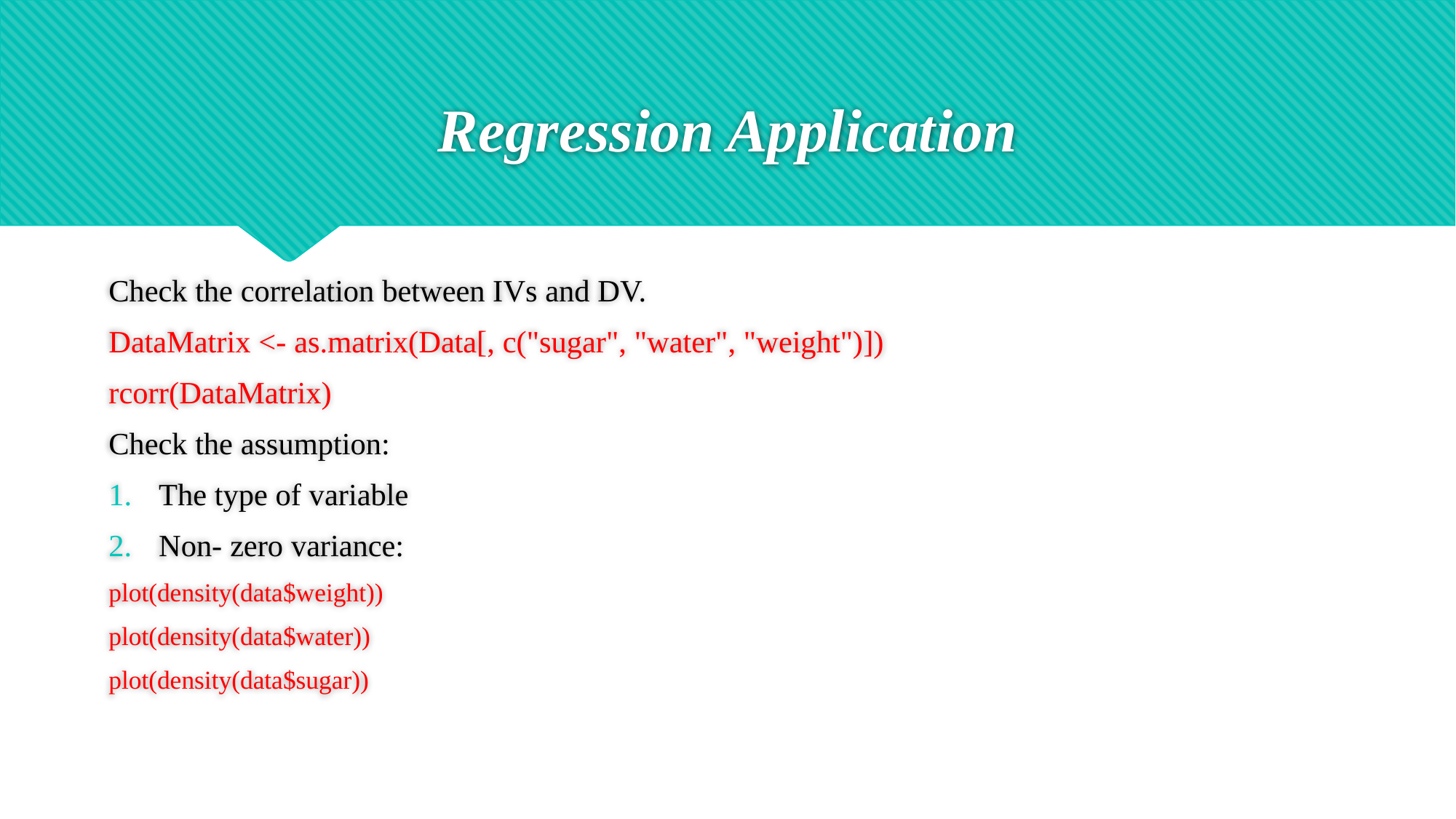

# Regression Application
Check the correlation between IVs and DV.
DataMatrix <- as.matrix(Data[, c("sugar", "water", "weight")])
rcorr(DataMatrix)
Check the assumption:
The type of variable
Non- zero variance:
plot(density(data$weight))
plot(density(data$water))
plot(density(data$sugar))